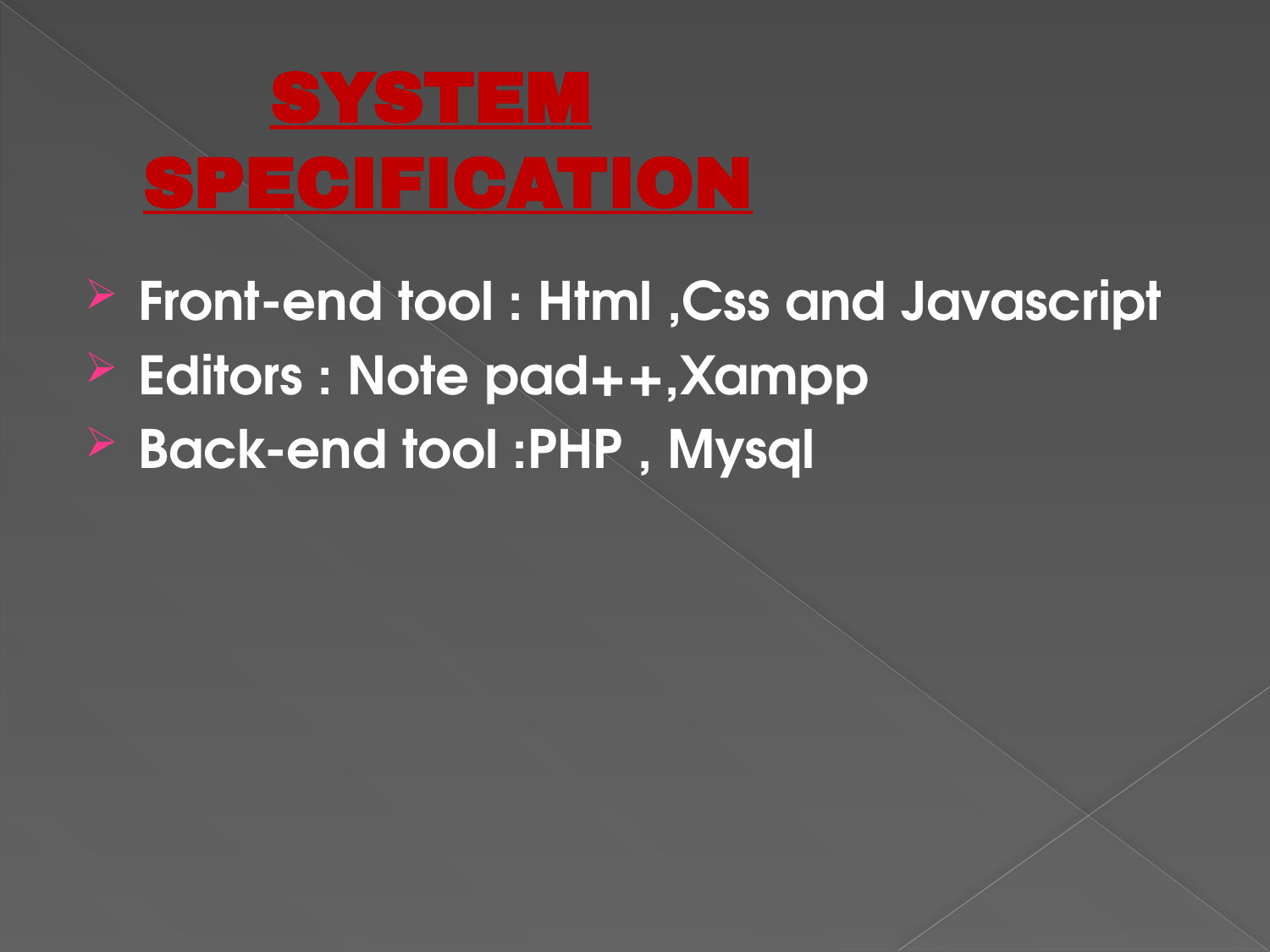

# SYSTEM SPECIFICATION
Front-end tool : Html ,Css and Javascript
Editors : Note pad++,Xampp
Back-end tool :PHP , Mysql